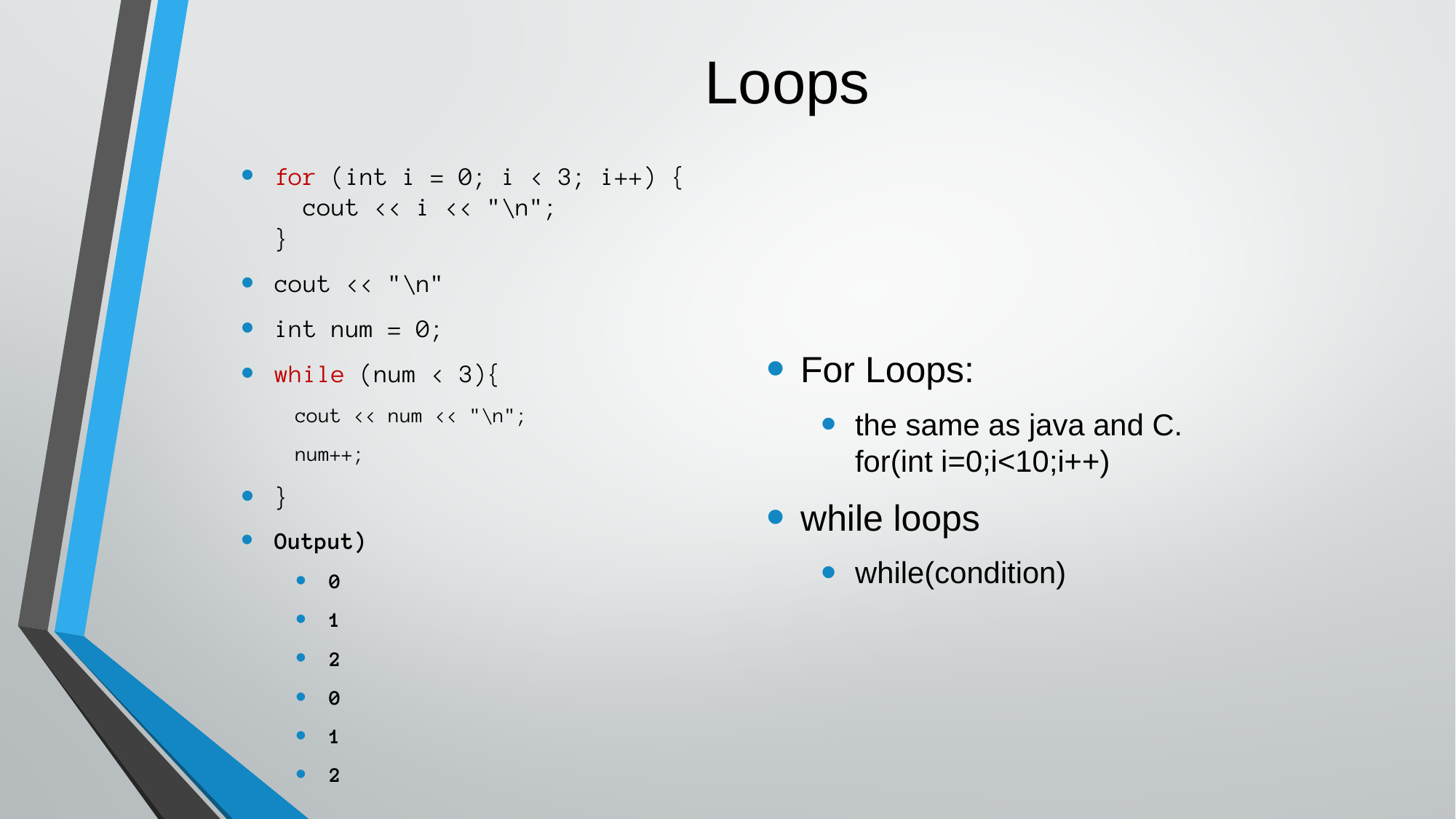

# Loops
for (int i = 0; i < 3; i++) {
  cout << i << "\n";
}
cout << "\n"
int num = 0;
while (num < 3){
cout << num << "\n";
num++;
}
Output)
0
1
2
0
1
2
For Loops:
the same as java and C. for(int i=0;i<10;i++)
while loops
while(condition)